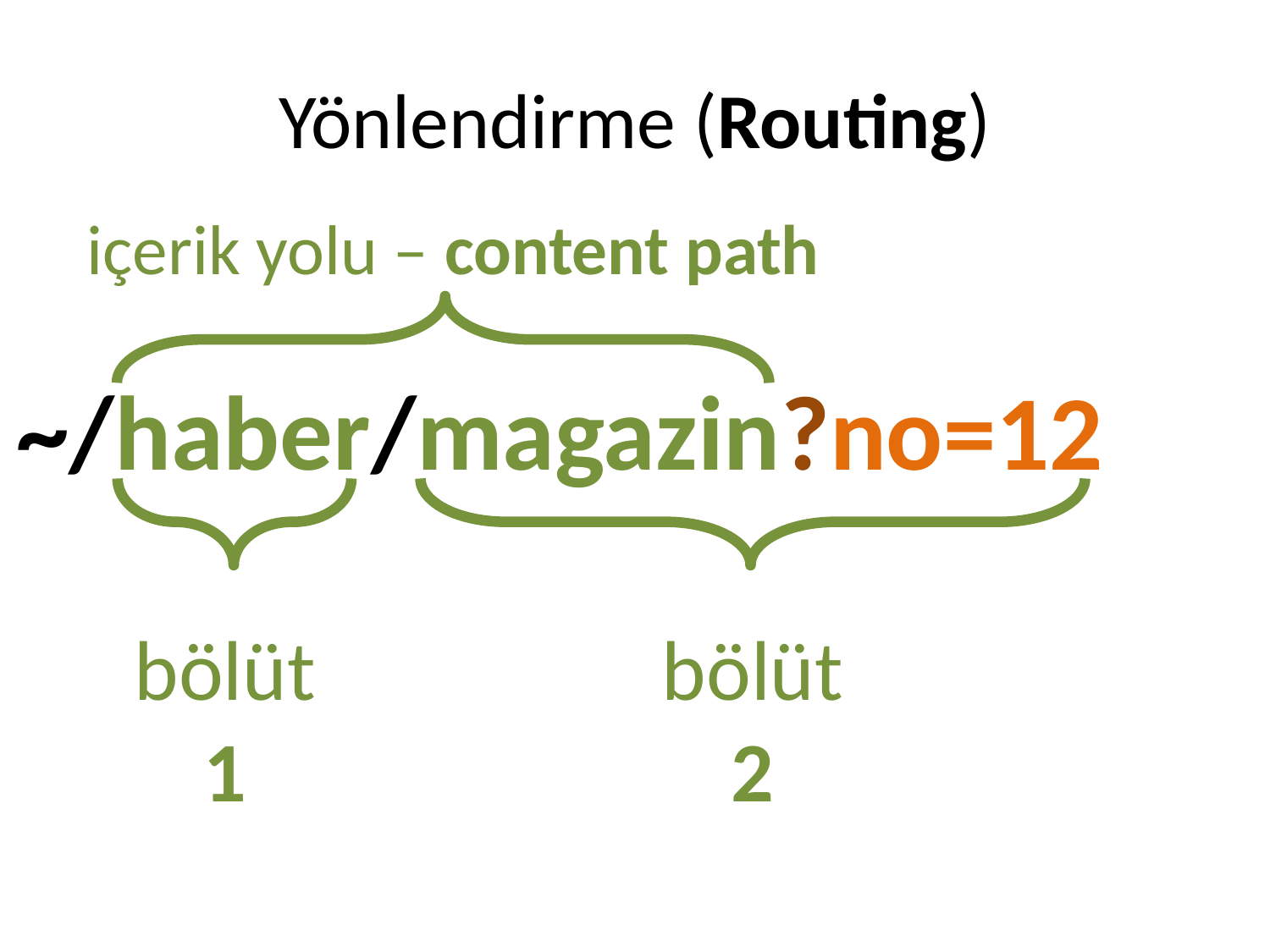

# Yönlendirme (Routing)

içerik yolu – content path
~/haber/magazin?no=12

bölüt
1
bölüt
2